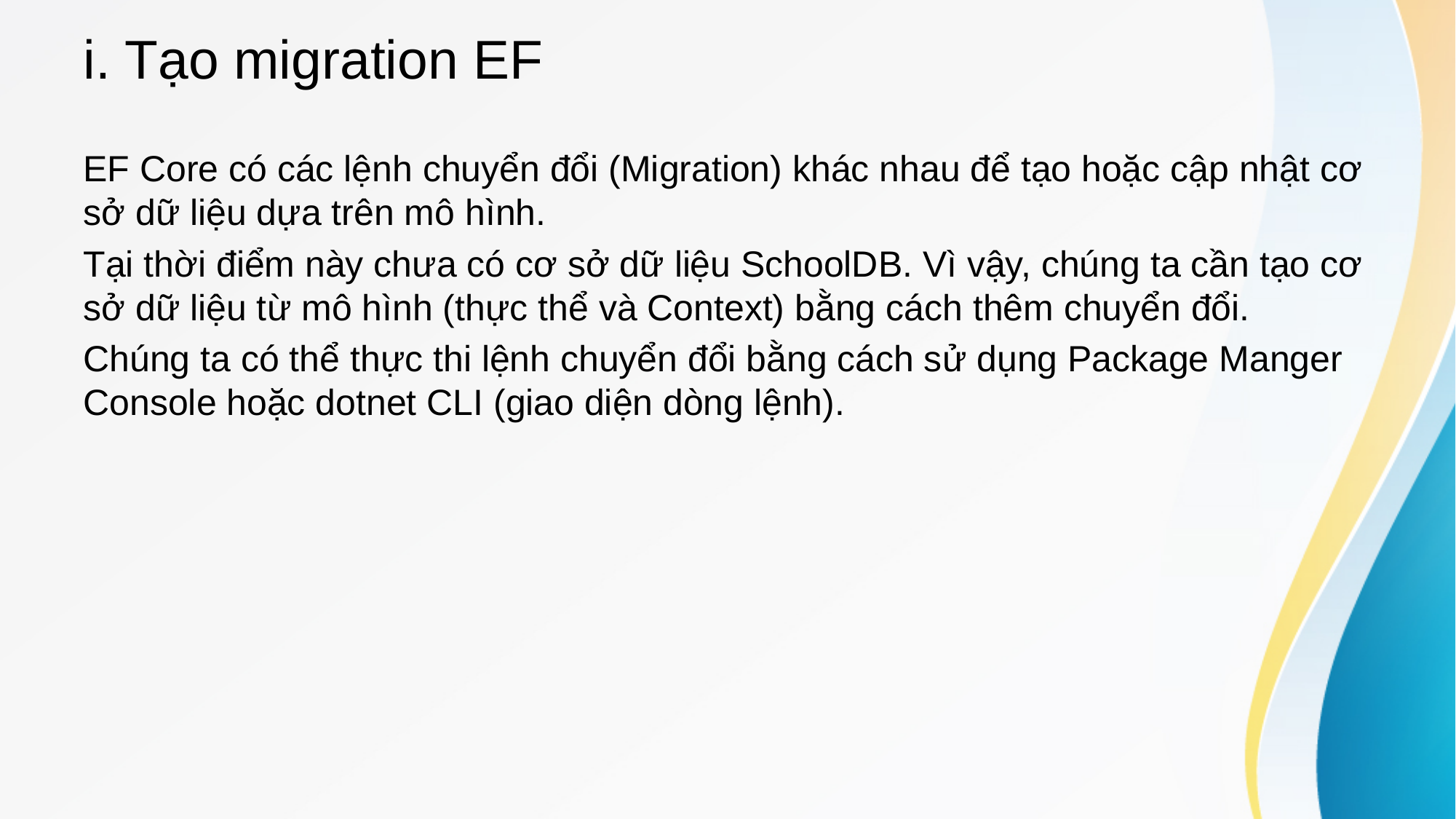

# i. Tạo migration EF
EF Core có các lệnh chuyển đổi (Migration) khác nhau để tạo hoặc cập nhật cơ sở dữ liệu dựa trên mô hình.
Tại thời điểm này chưa có cơ sở dữ liệu SchoolDB. Vì vậy, chúng ta cần tạo cơ sở dữ liệu từ mô hình (thực thể và Context) bằng cách thêm chuyển đổi.
Chúng ta có thể thực thi lệnh chuyển đổi bằng cách sử dụng Package Manger Console hoặc dotnet CLI (giao diện dòng lệnh).